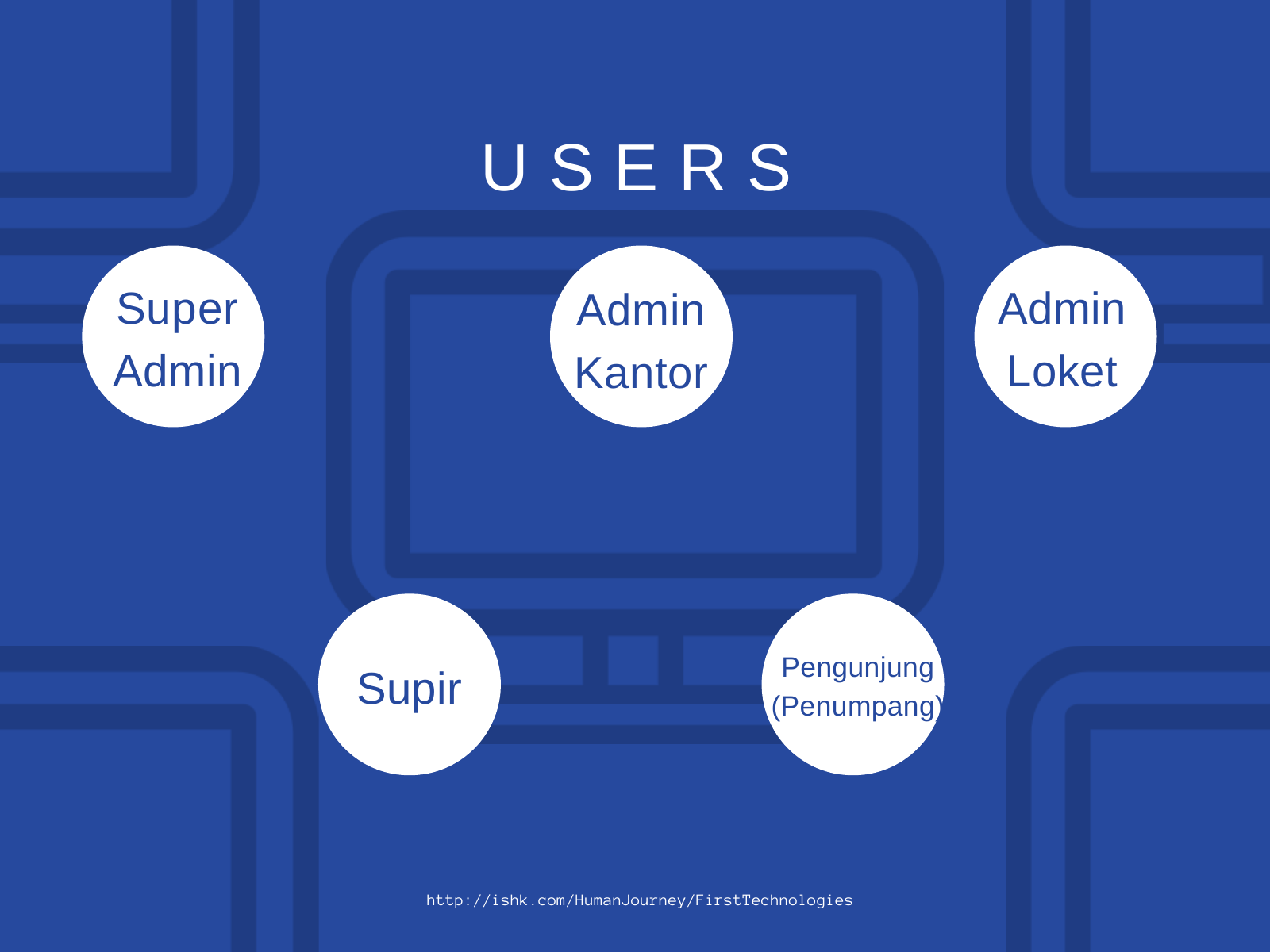

USERS

Super Admin
Admin Loket
Admin Kantor

Pengunjung
(Penumpang)

Supir
http://ishk.com/HumanJourney/FirstTechnologies